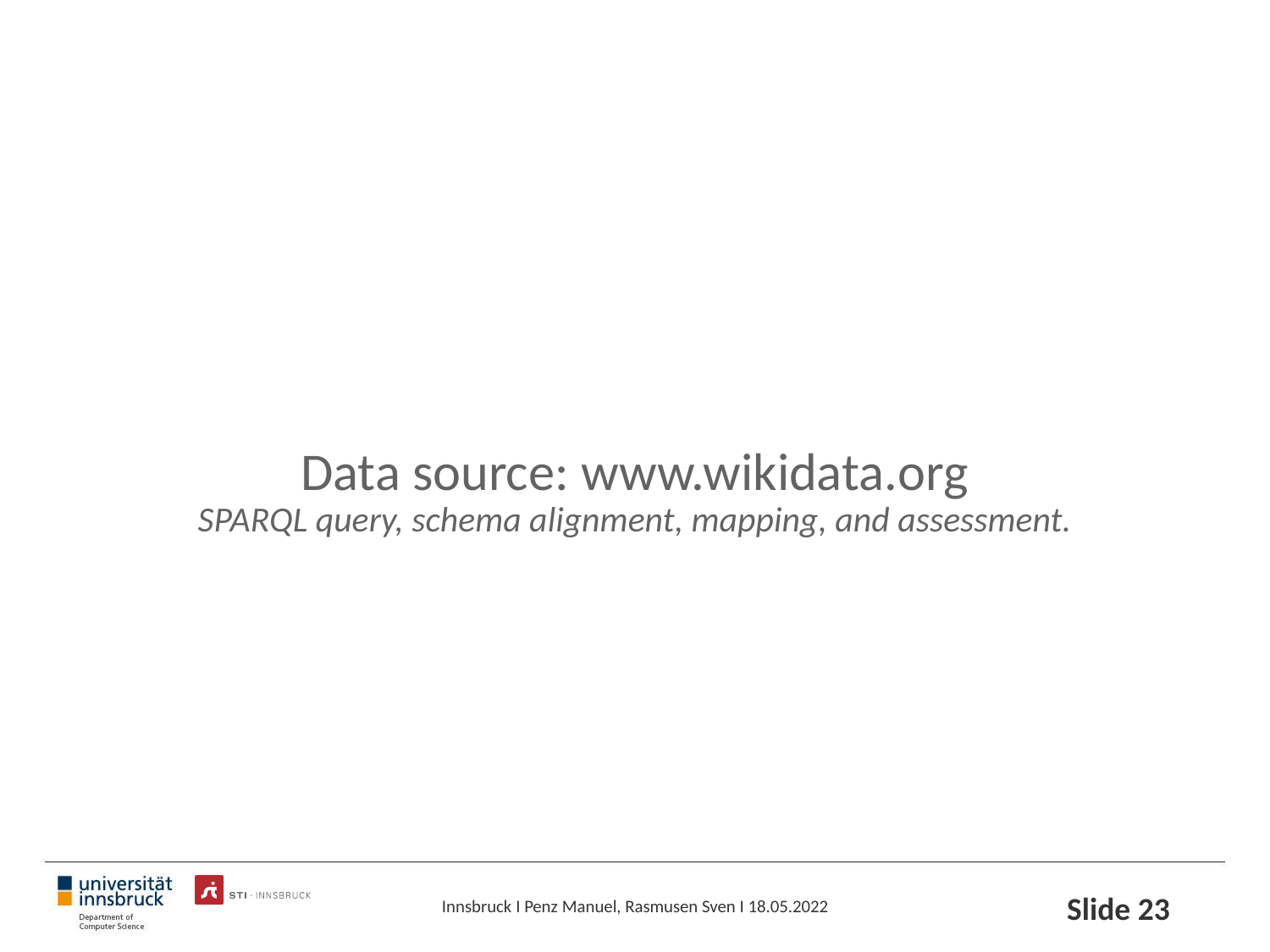

# Data source: www.wikidata.org
SPARQL query, schema alignment, mapping, and assessment.
Slide 23
Innsbruck I Penz Manuel, Rasmusen Sven I 18.05.2022